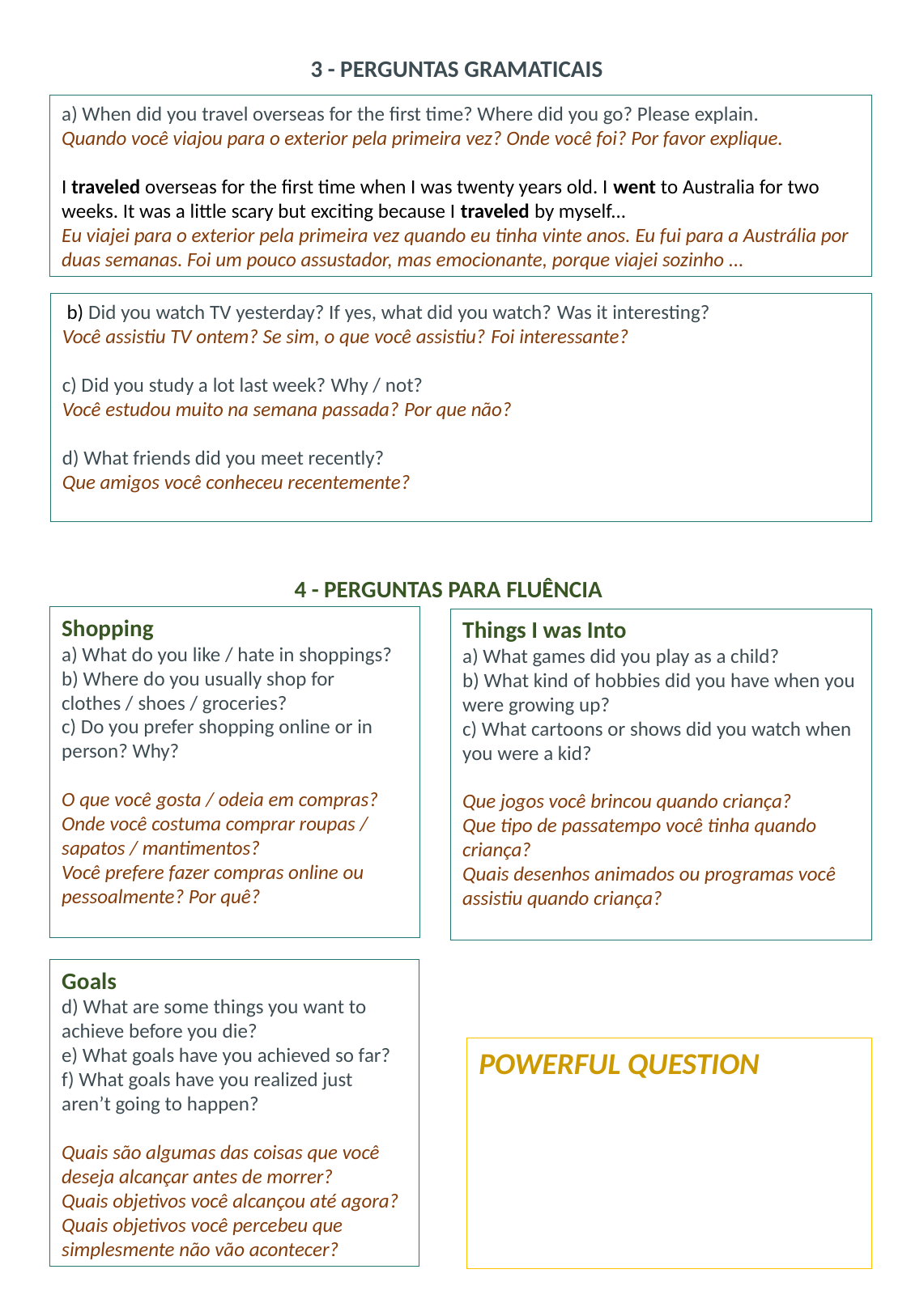

3 - PERGUNTAS GRAMATICAIS
a) When did you travel overseas for the first time? Where did you go? Please explain.
Quando você viajou para o exterior pela primeira vez? Onde você foi? Por favor explique.

I traveled overseas for the first time when I was twenty years old. I went to Australia for two weeks. It was a little scary but exciting because I traveled by myself...
Eu viajei para o exterior pela primeira vez quando eu tinha vinte anos. Eu fui para a Austrália por duas semanas. Foi um pouco assustador, mas emocionante, porque viajei sozinho ...
 b) Did you watch TV yesterday? If yes, what did you watch? Was it interesting?
Você assistiu TV ontem? Se sim, o que você assistiu? Foi interessante?

c) Did you study a lot last week? Why / not?
Você estudou muito na semana passada? Por que não?

d) What friends did you meet recently?
Que amigos você conheceu recentemente?

4 - PERGUNTAS PARA FLUÊNCIA
Shopping
a) What do you like / hate in shoppings?
b) Where do you usually shop for clothes / shoes / groceries?
c) Do you prefer shopping online or in person? Why?

O que você gosta / odeia em compras?
Onde você costuma comprar roupas / sapatos / mantimentos?
Você prefere fazer compras online ou pessoalmente? Por quê?

Things I was Into
a) What games did you play as a child?
b) What kind of hobbies did you have when you were growing up?
c) What cartoons or shows did you watch when you were a kid?

Que jogos você brincou quando criança?
Que tipo de passatempo você tinha quando criança?
Quais desenhos animados ou programas você assistiu quando criança?

Goals
d) What are some things you want to achieve before you die?
e) What goals have you achieved so far?
f) What goals have you realized just aren’t going to happen?

Quais são algumas das coisas que você deseja alcançar antes de morrer?
Quais objetivos você alcançou até agora?
Quais objetivos você percebeu que simplesmente não vão acontecer?
POWERFUL QUESTION